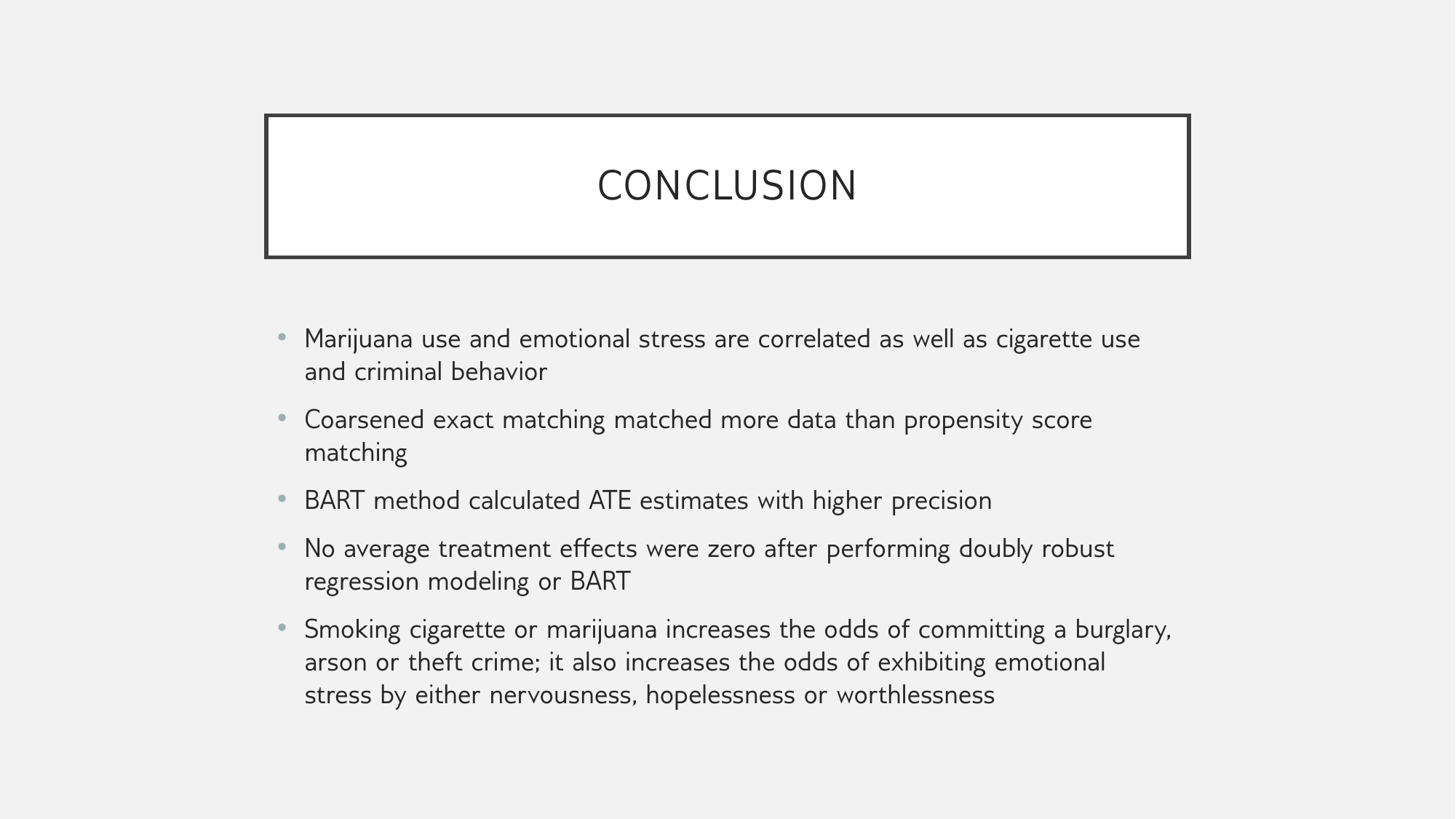

# Conclusion
Marijuana use and emotional stress are correlated as well as cigarette use and criminal behavior
Coarsened exact matching matched more data than propensity score matching
BART method calculated ATE estimates with higher precision
No average treatment effects were zero after performing doubly robust regression modeling or BART
Smoking cigarette or marijuana increases the odds of committing a burglary, arson or theft crime; it also increases the odds of exhibiting emotional stress by either nervousness, hopelessness or worthlessness